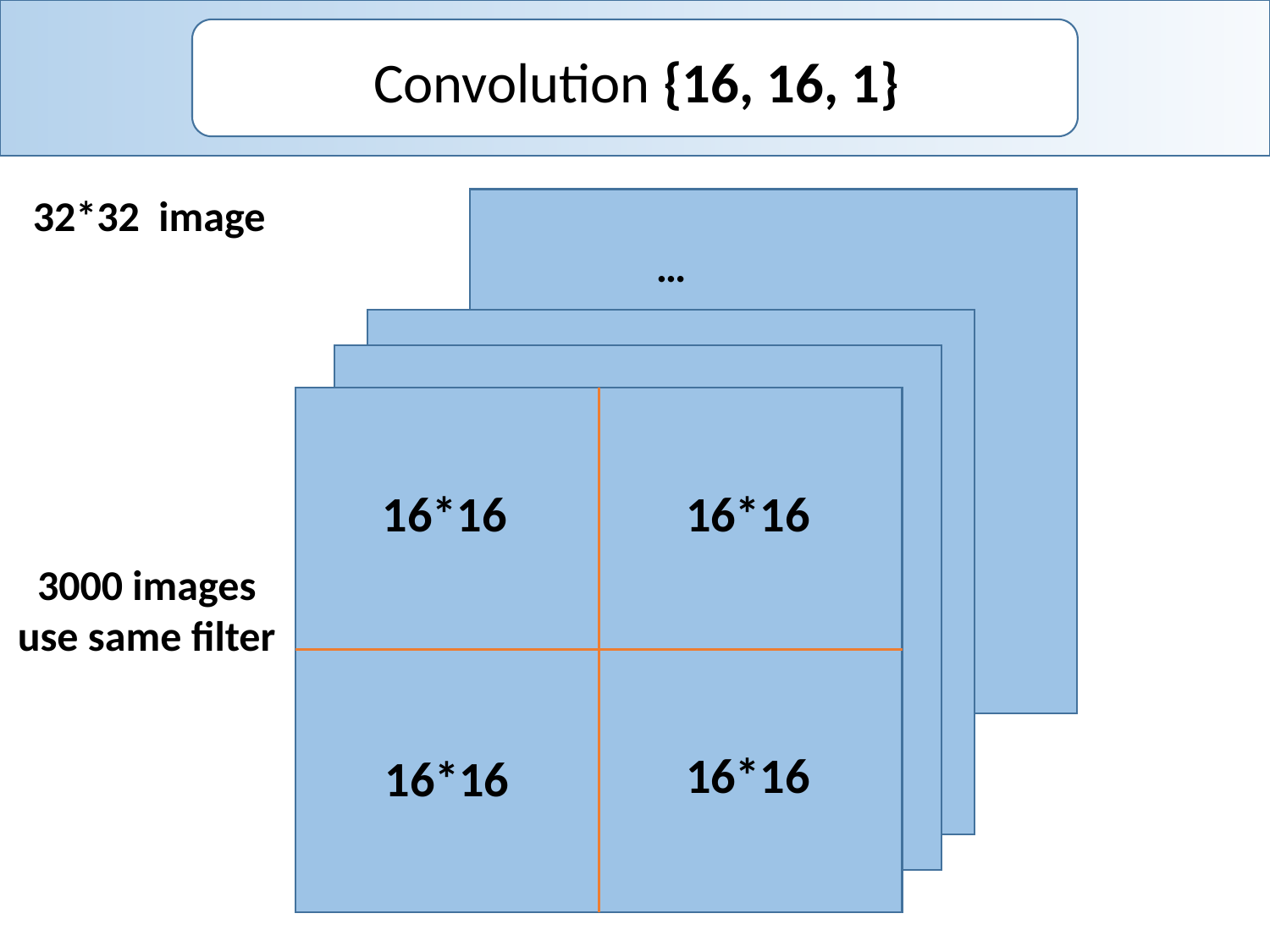

Convolution {16, 16, 1}
32*32  image

…

16*16
16*16
16*16
16*16
3000 images
use same filter